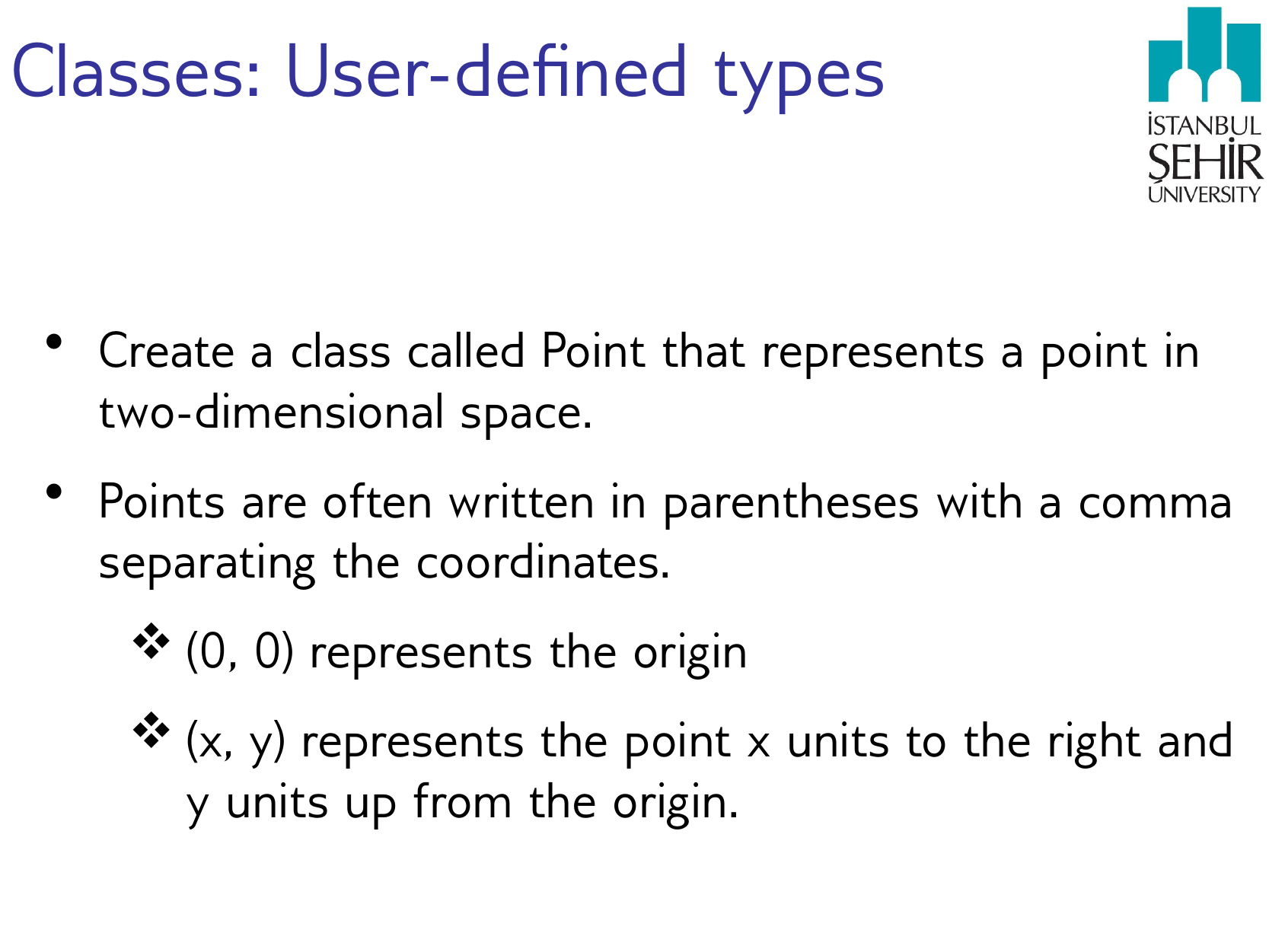

# Classes: User-defined types
Create a class called Point that represents a point in two-dimensional space.
Points are often written in parentheses with a comma separating the coordinates.
(0, 0) represents the origin
(x, y) represents the point x units to the right and y units up from the origin.